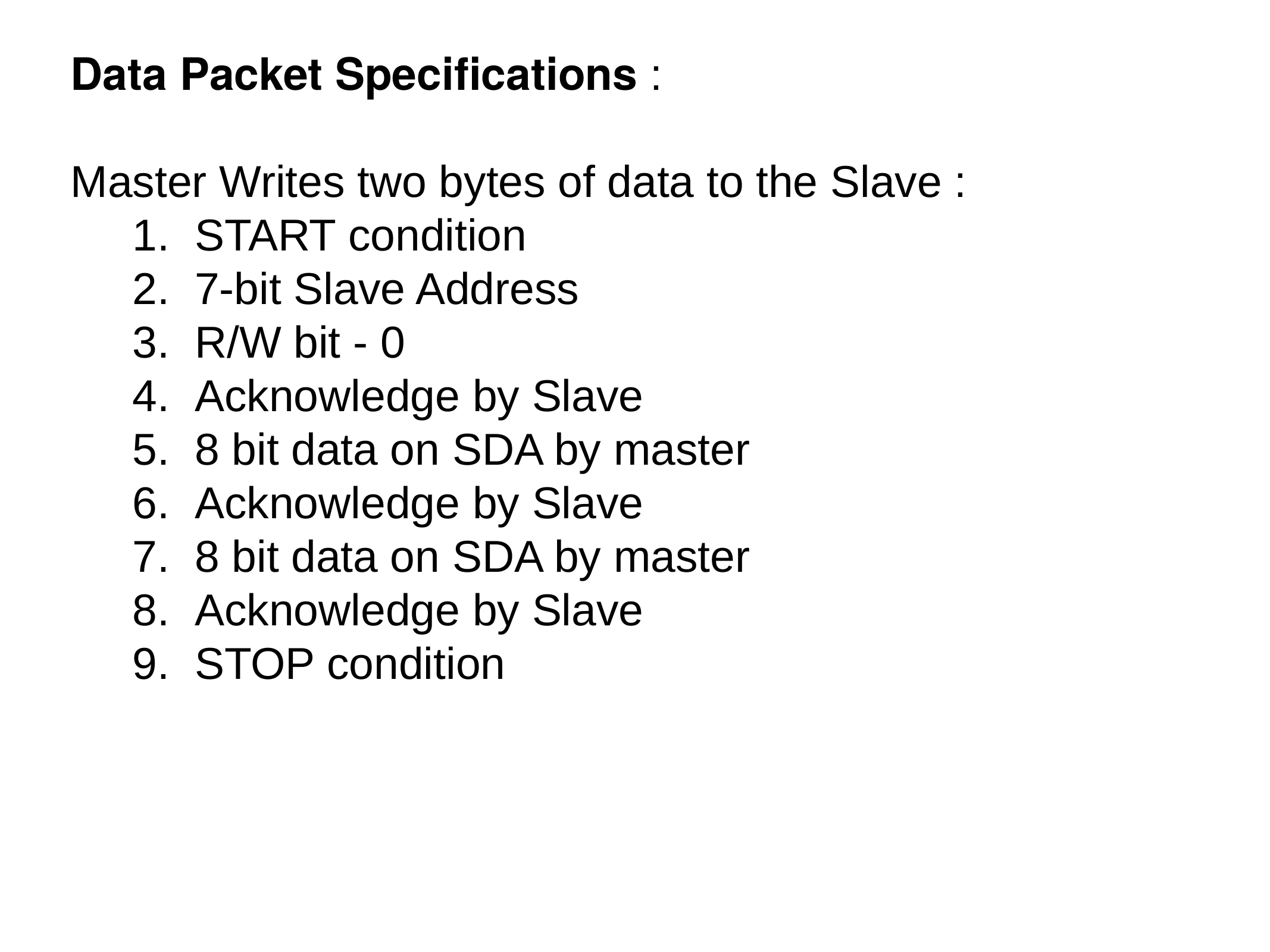

Data Packet Specifications :

Master Writes two bytes of data to the Slave :
START condition
7-bit Slave Address
R/W bit - 0
Acknowledge by Slave
8 bit data on SDA by master
Acknowledge by Slave
8 bit data on SDA by master
Acknowledge by Slave
STOP condition